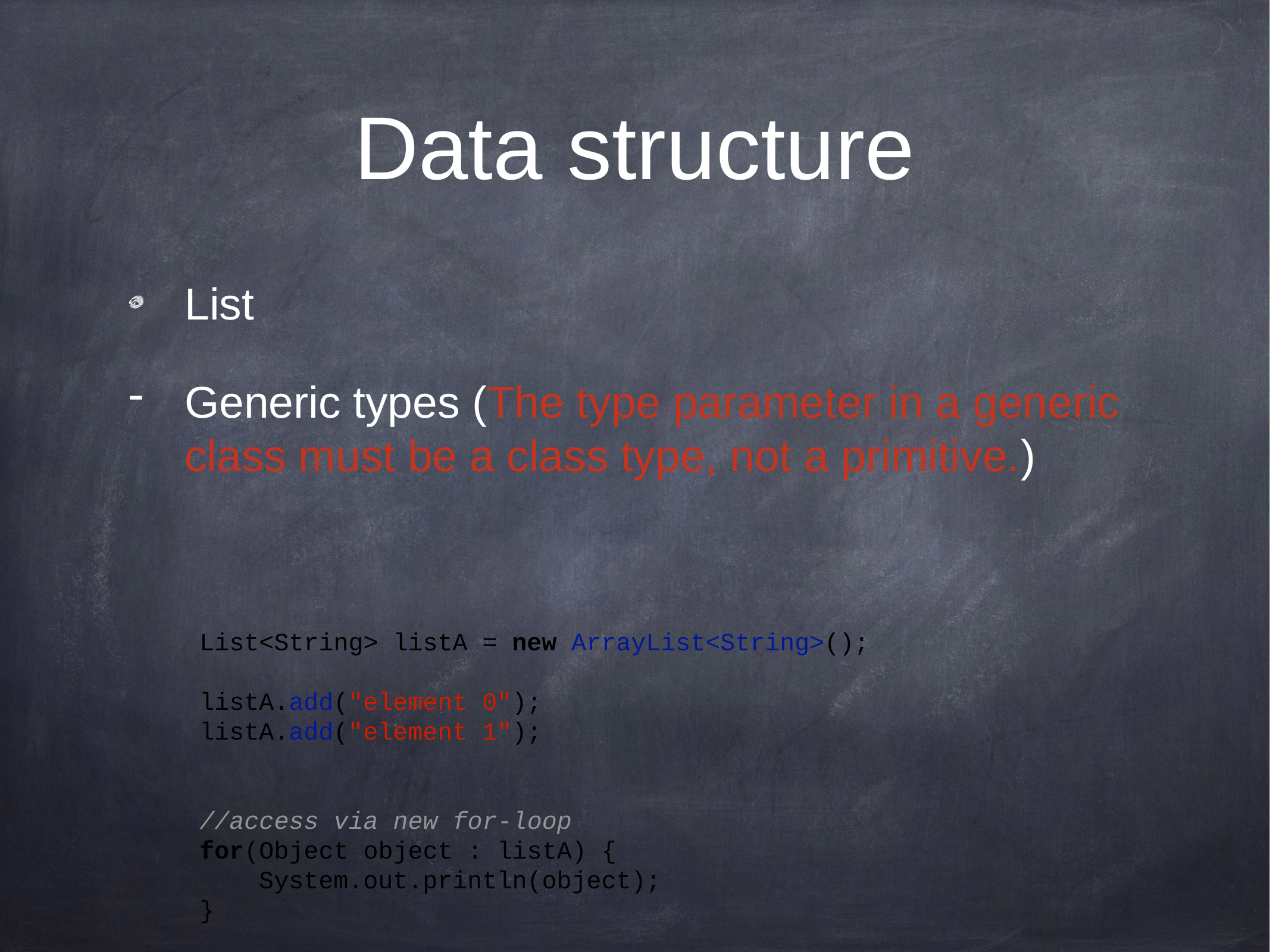

# Data structure
List
Generic types (The type parameter in a generic class must be a class type, not a primitive.)
List<String> listA = new ArrayList<String>();

listA.add("element 0");
listA.add("element 1");

//access via new for-loop
for(Object object : listA) {
    System.out.println(object);
}